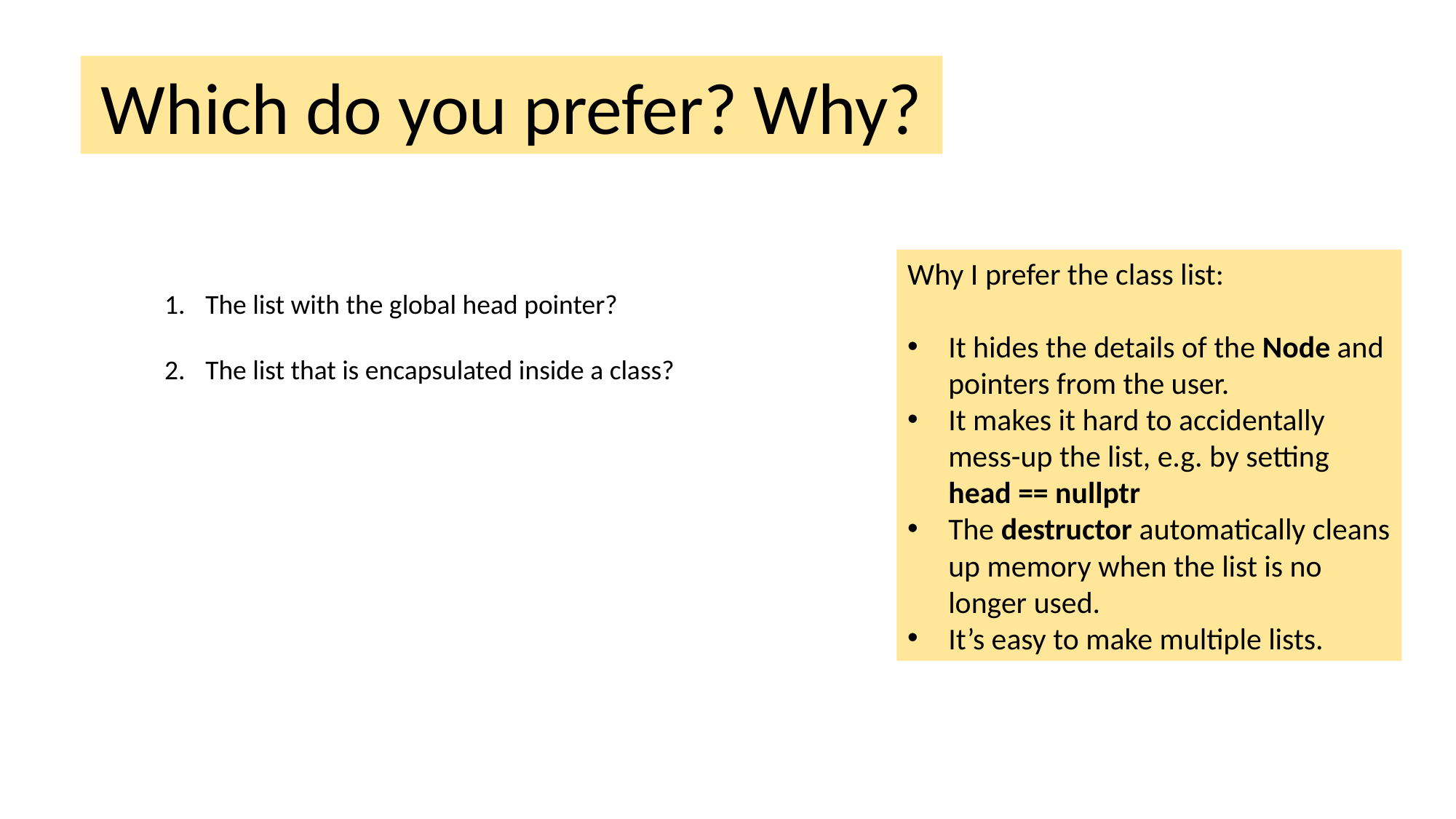

Which do you prefer? Why?
Why I prefer the class list:
It hides the details of the Node and pointers from the user.
It makes it hard to accidentally mess-up the list, e.g. by setting
head == nullptr
The destructor automatically cleans up memory when the list is no longer used.
It’s easy to make multiple lists.
The list with the global head pointer?
The list that is encapsulated inside a class?